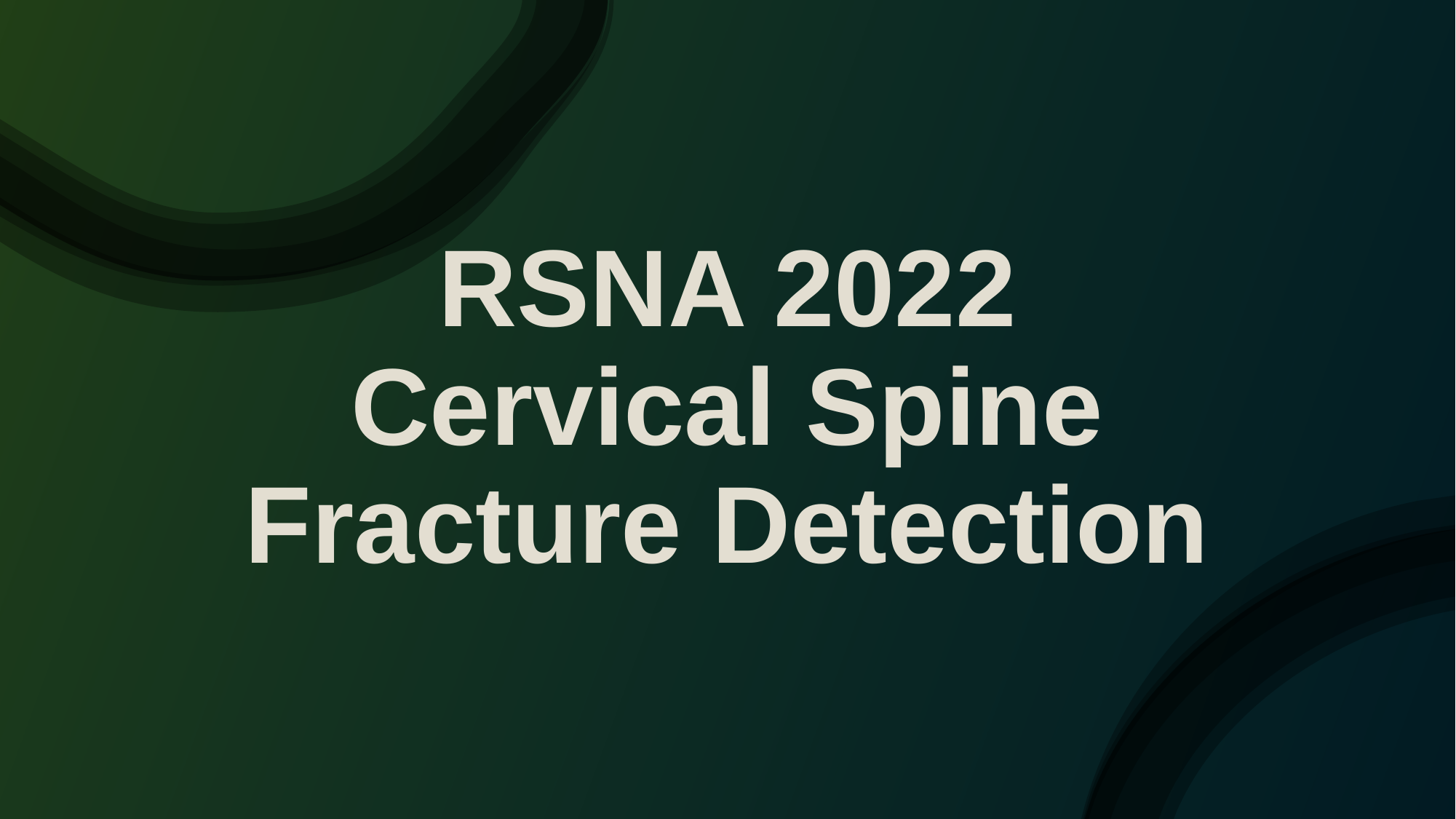

# RSNA 2022 Cervical Spine Fracture Detection